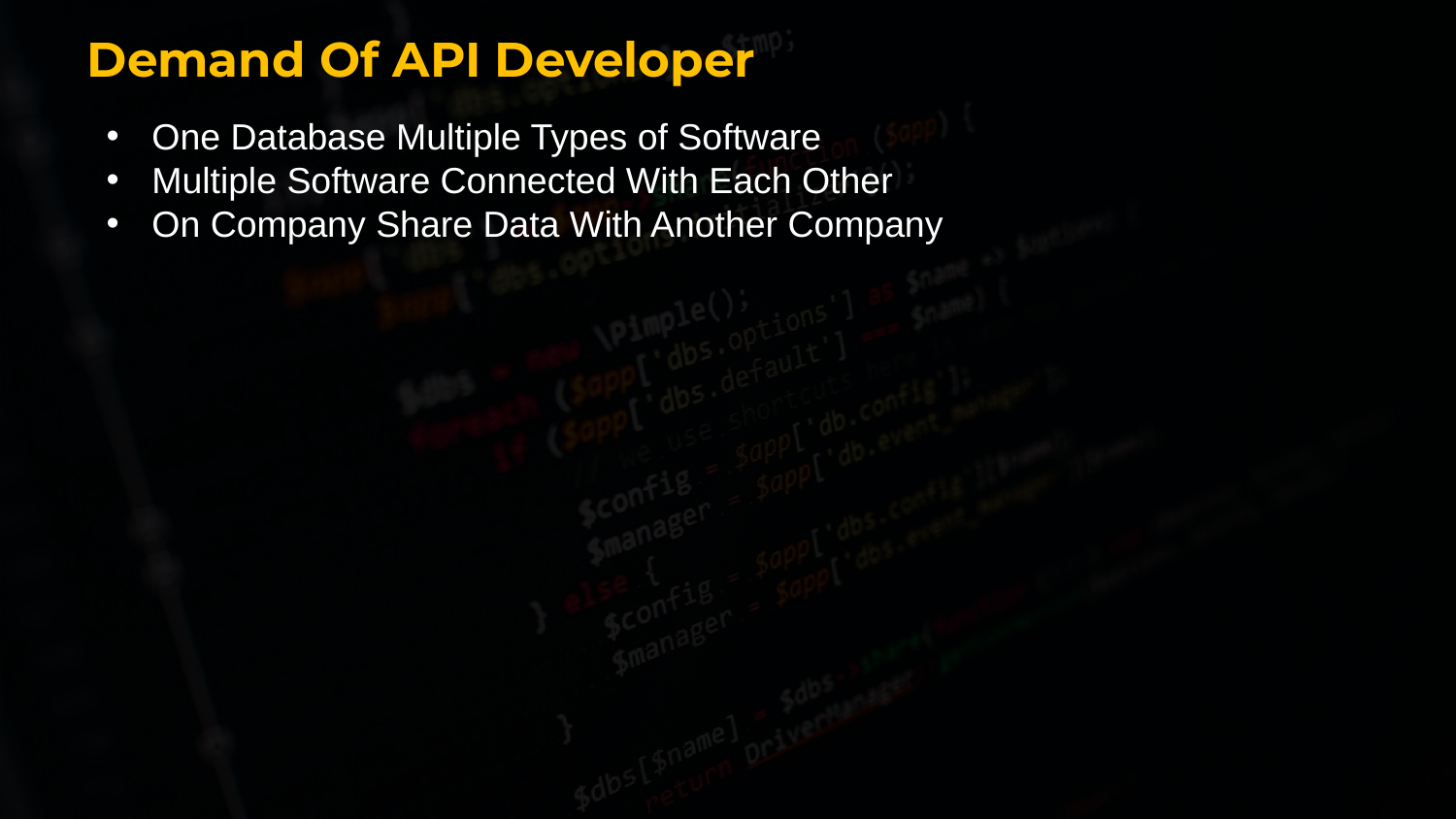

Demand Of API Developer

One Database Multiple Types of Software
Multiple Software Connected With Each Other
On Company Share Data With Another Company